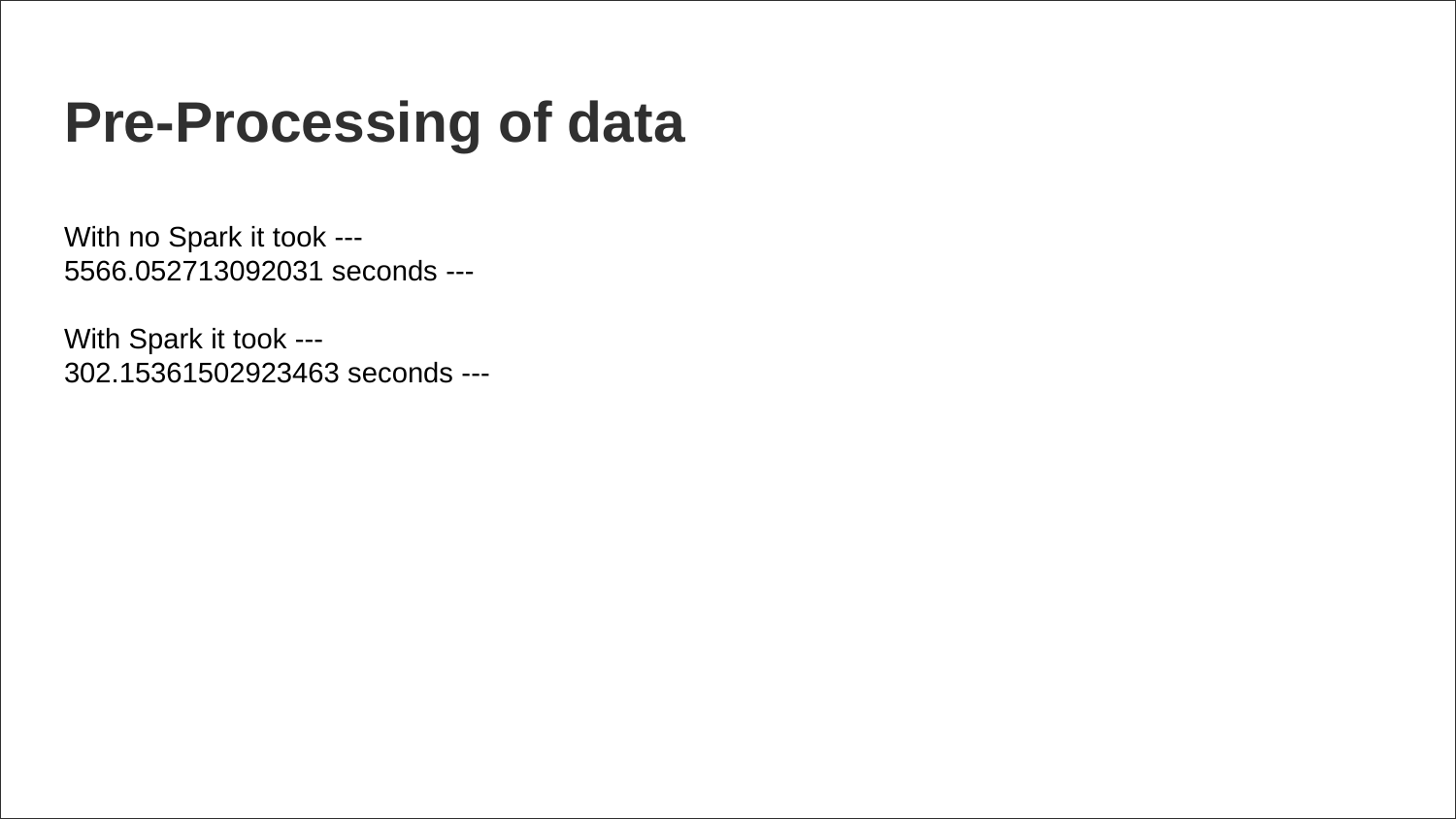

# Pre-Processing of data
With no Spark it took --- 5566.052713092031 seconds ---

With Spark it took --- 302.15361502923463 seconds ---